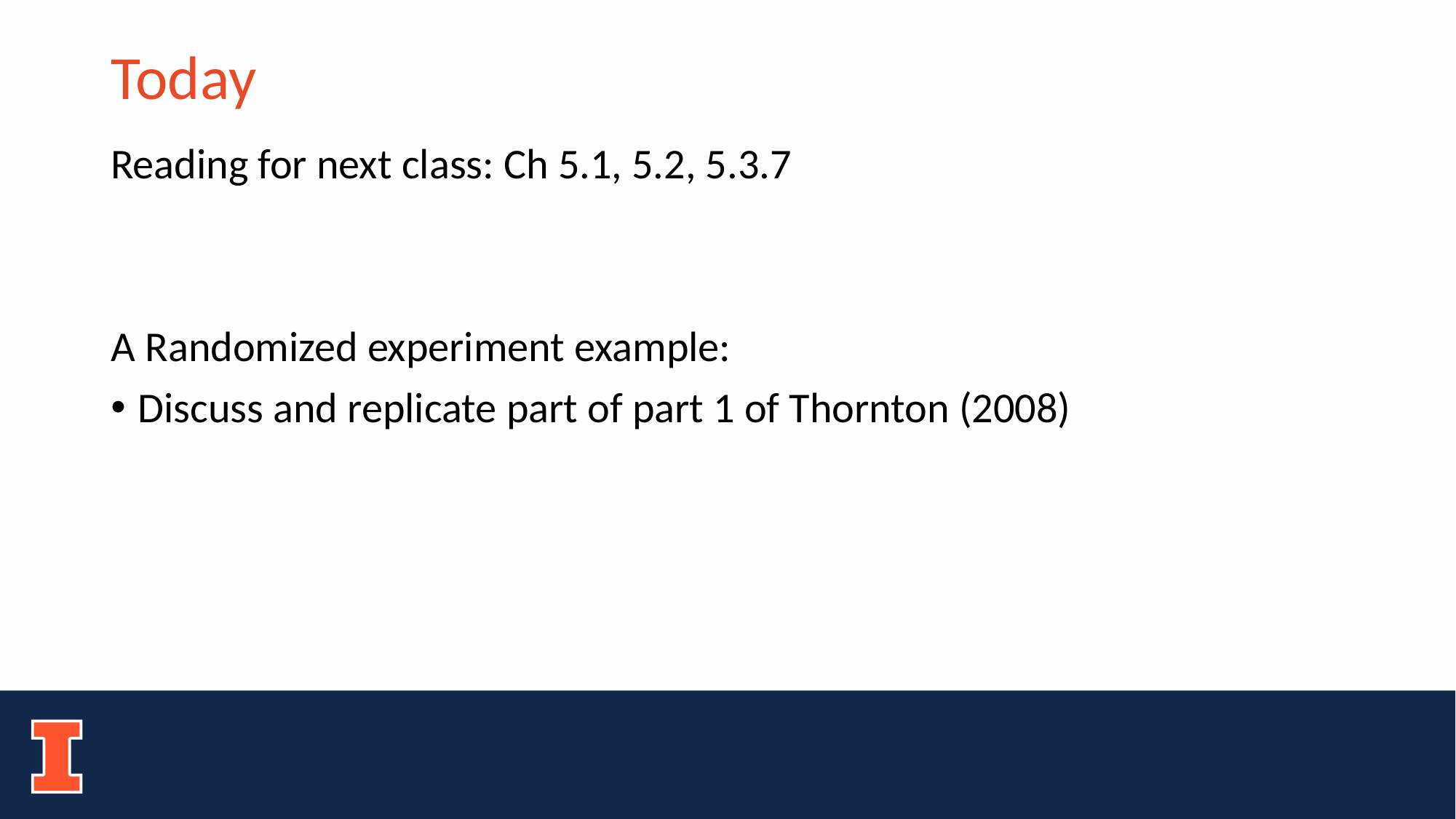

# Today
Reading for next class: Ch 5.1, 5.2, 5.3.7

A Randomized experiment example:
Discuss and replicate part of part 1 of Thornton (2008)